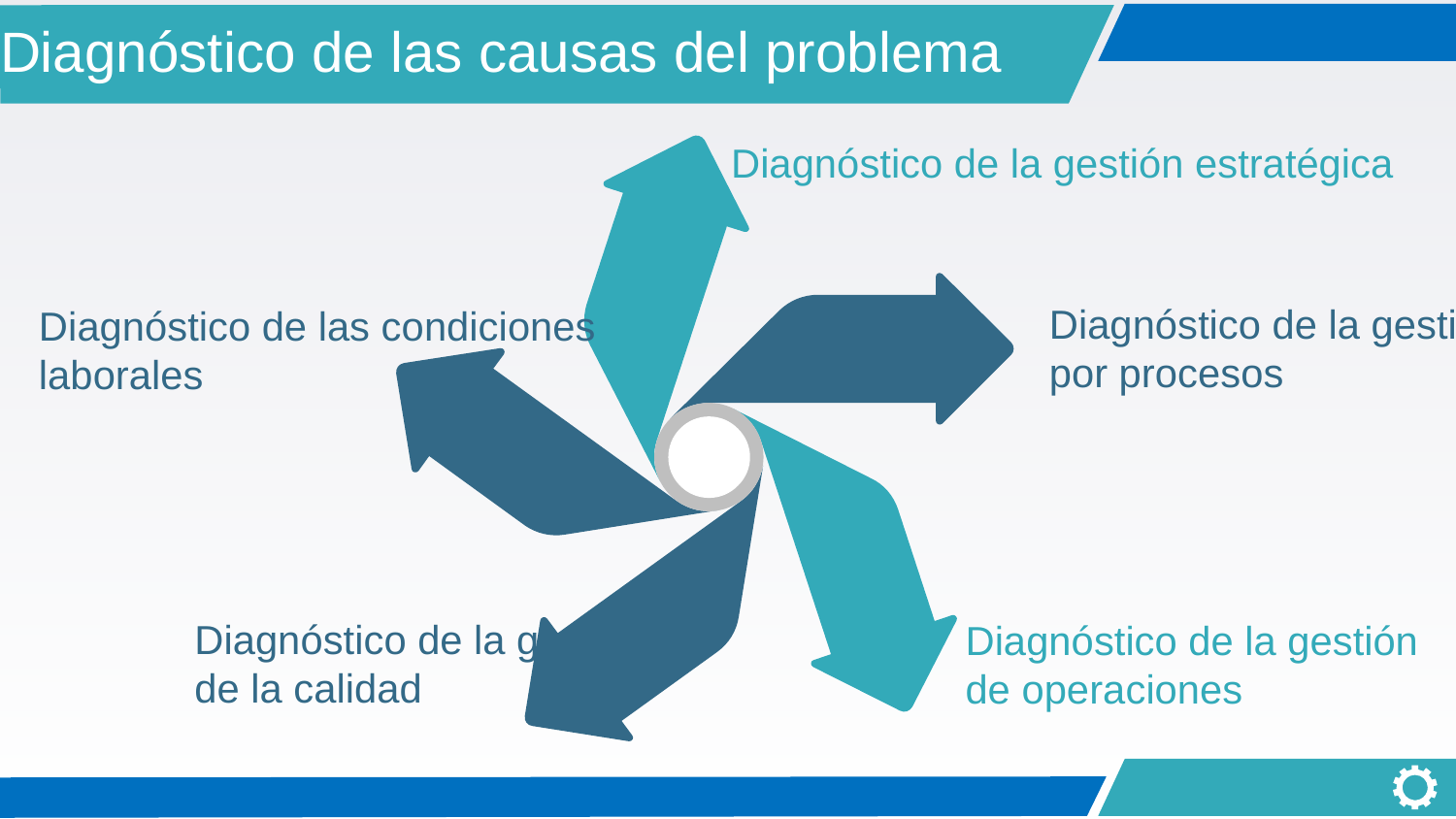

Diagnóstico de las causas del problema

Diagnóstico de la gestión estratégica
Diagnóstico de la gestión
por procesos
Diagnóstico de las condiciones
laborales
Diagnóstico de la gestión
de la calidad
Diagnóstico de la gestión
de operaciones